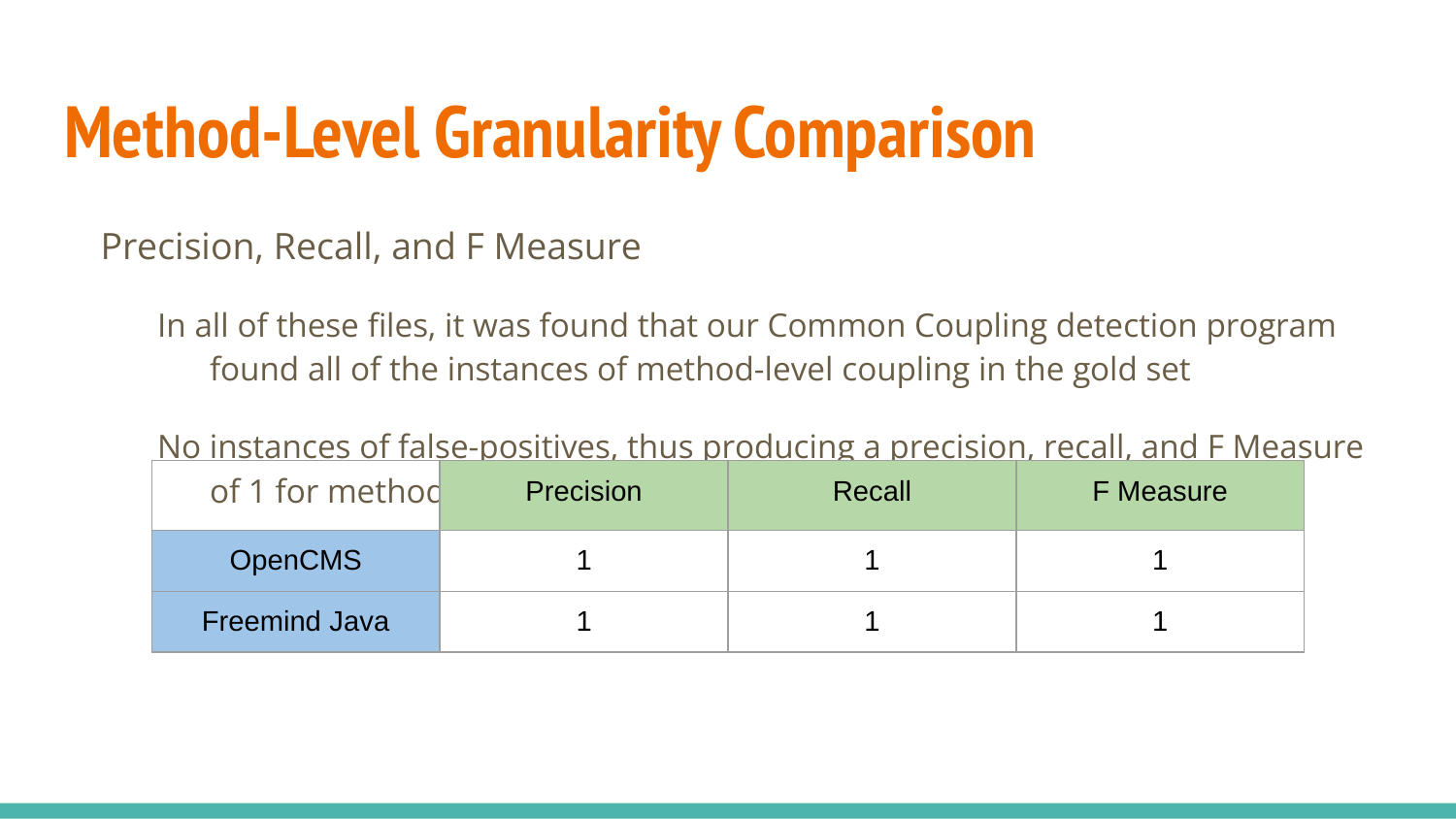

# Method-Level Granularity Comparison
Precision, Recall, and F Measure
In all of these files, it was found that our Common Coupling detection program found all of the instances of method-level coupling in the gold set
No instances of false-positives, thus producing a precision, recall, and F Measure of 1 for method-level granularity

|  | Precision | Recall | F Measure |
| --- | --- | --- | --- |
| OpenCMS | 1 | 1 | 1 |
| Freemind Java | 1 | 1 | 1 |